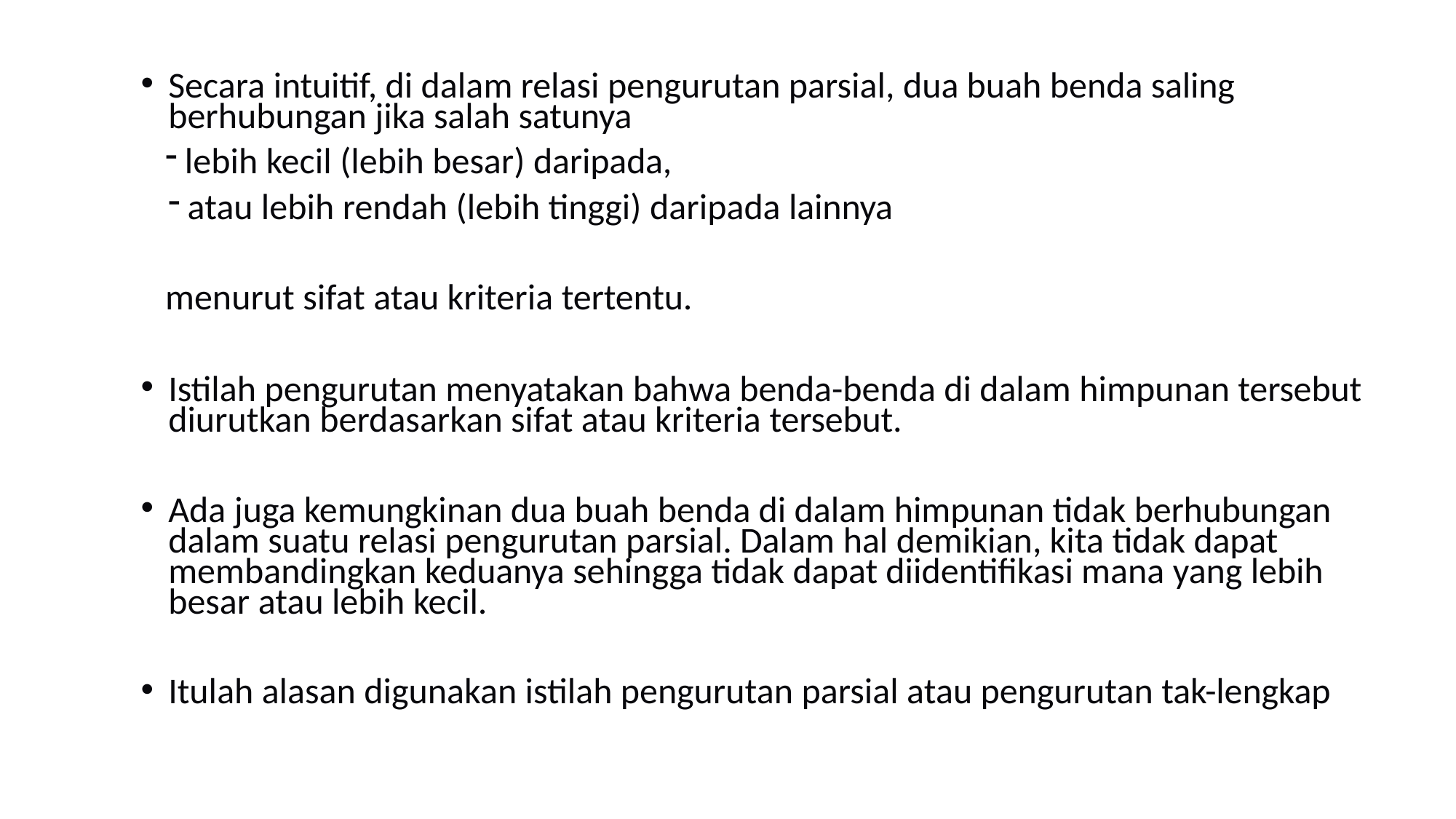

Secara intuitif, di dalam relasi pengurutan parsial, dua buah benda saling berhubungan jika salah satunya
lebih kecil (lebih besar) daripada,
atau lebih rendah (lebih tinggi) daripada lainnya

menurut sifat atau kriteria tertentu.

Istilah pengurutan menyatakan bahwa benda-benda di dalam himpunan tersebut diurutkan berdasarkan sifat atau kriteria tersebut.

Ada juga kemungkinan dua buah benda di dalam himpunan tidak berhubungan dalam suatu relasi pengurutan parsial. Dalam hal demikian, kita tidak dapat membandingkan keduanya sehingga tidak dapat diidentifikasi mana yang lebih besar atau lebih kecil.

Itulah alasan digunakan istilah pengurutan parsial atau pengurutan tak-lengkap